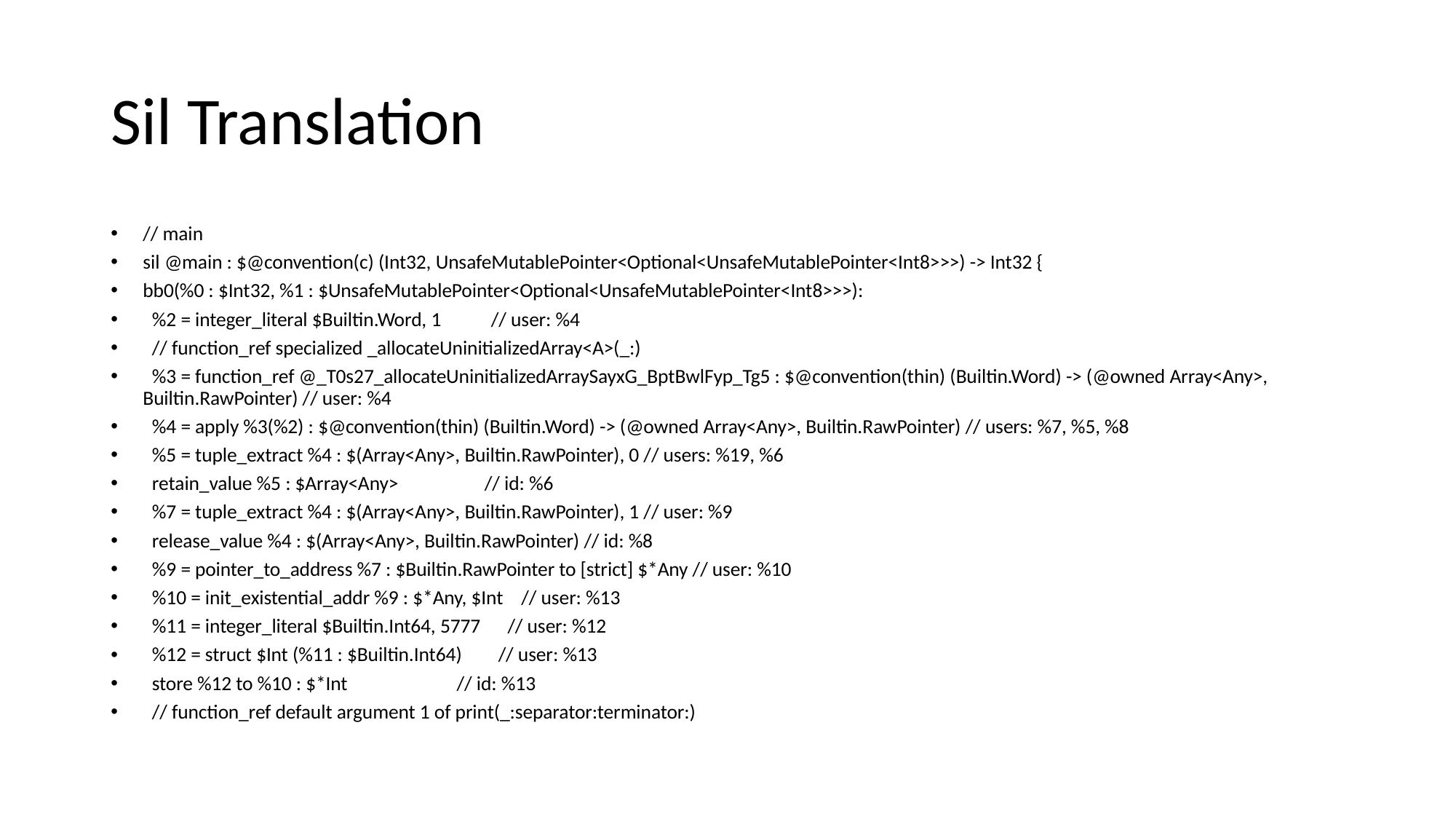

# Sil Translation
// main
sil @main : $@convention(c) (Int32, UnsafeMutablePointer<Optional<UnsafeMutablePointer<Int8>>>) -> Int32 {
bb0(%0 : $Int32, %1 : $UnsafeMutablePointer<Optional<UnsafeMutablePointer<Int8>>>):
  %2 = integer_literal $Builtin.Word, 1           // user: %4
  // function_ref specialized _allocateUninitializedArray<A>(_:)
  %3 = function_ref @_T0s27_allocateUninitializedArraySayxG_BptBwlFyp_Tg5 : $@convention(thin) (Builtin.Word) -> (@owned Array<Any>, Builtin.RawPointer) // user: %4
  %4 = apply %3(%2) : $@convention(thin) (Builtin.Word) -> (@owned Array<Any>, Builtin.RawPointer) // users: %7, %5, %8
  %5 = tuple_extract %4 : $(Array<Any>, Builtin.RawPointer), 0 // users: %19, %6
  retain_value %5 : $Array<Any>                   // id: %6
  %7 = tuple_extract %4 : $(Array<Any>, Builtin.RawPointer), 1 // user: %9
  release_value %4 : $(Array<Any>, Builtin.RawPointer) // id: %8
  %9 = pointer_to_address %7 : $Builtin.RawPointer to [strict] $*Any // user: %10
  %10 = init_existential_addr %9 : $*Any, $Int    // user: %13
  %11 = integer_literal $Builtin.Int64, 5777      // user: %12
  %12 = struct $Int (%11 : $Builtin.Int64)        // user: %13
  store %12 to %10 : $*Int                        // id: %13
  // function_ref default argument 1 of print(_:separator:terminator:)